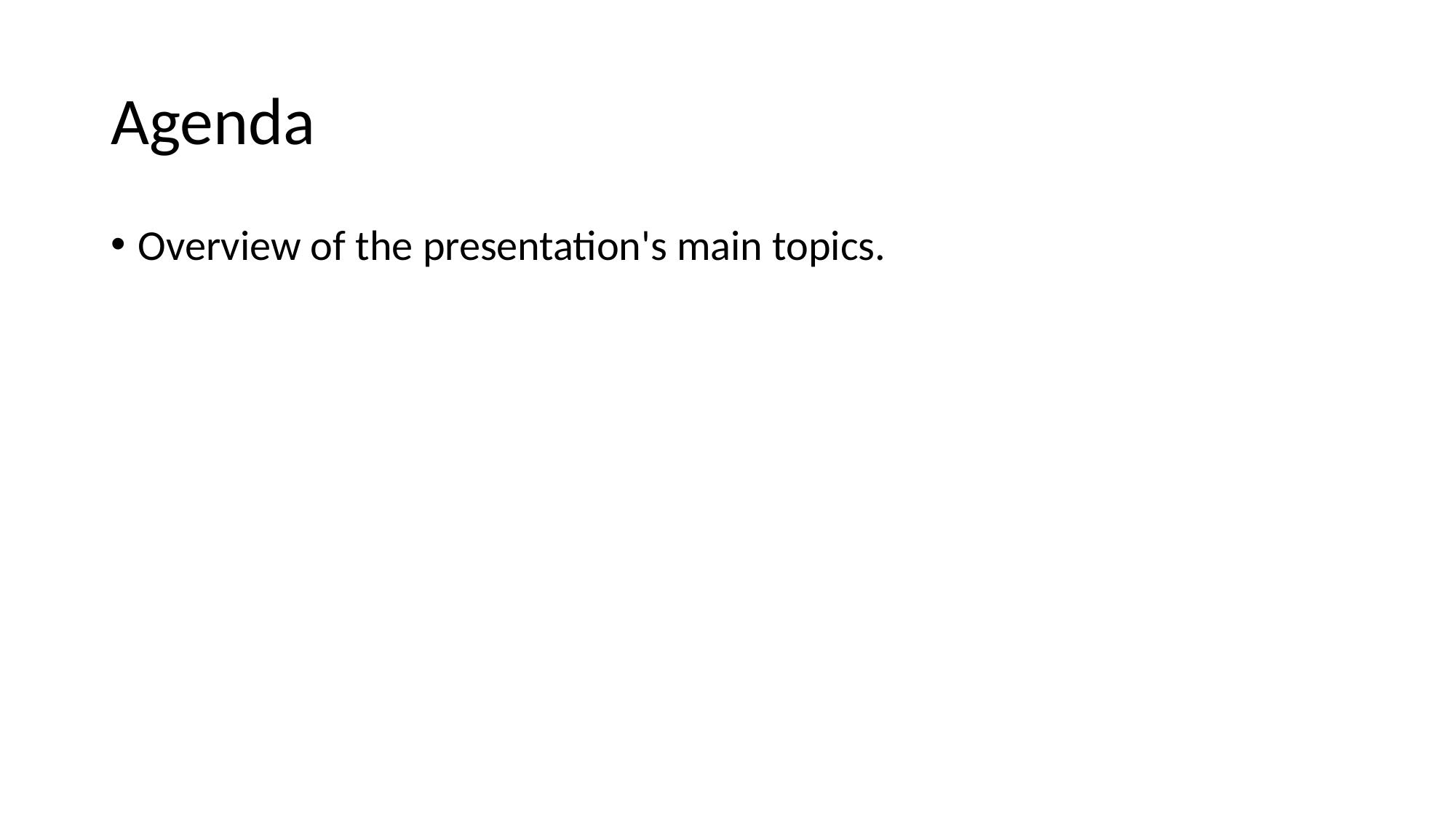

# Agenda
Overview of the presentation's main topics.